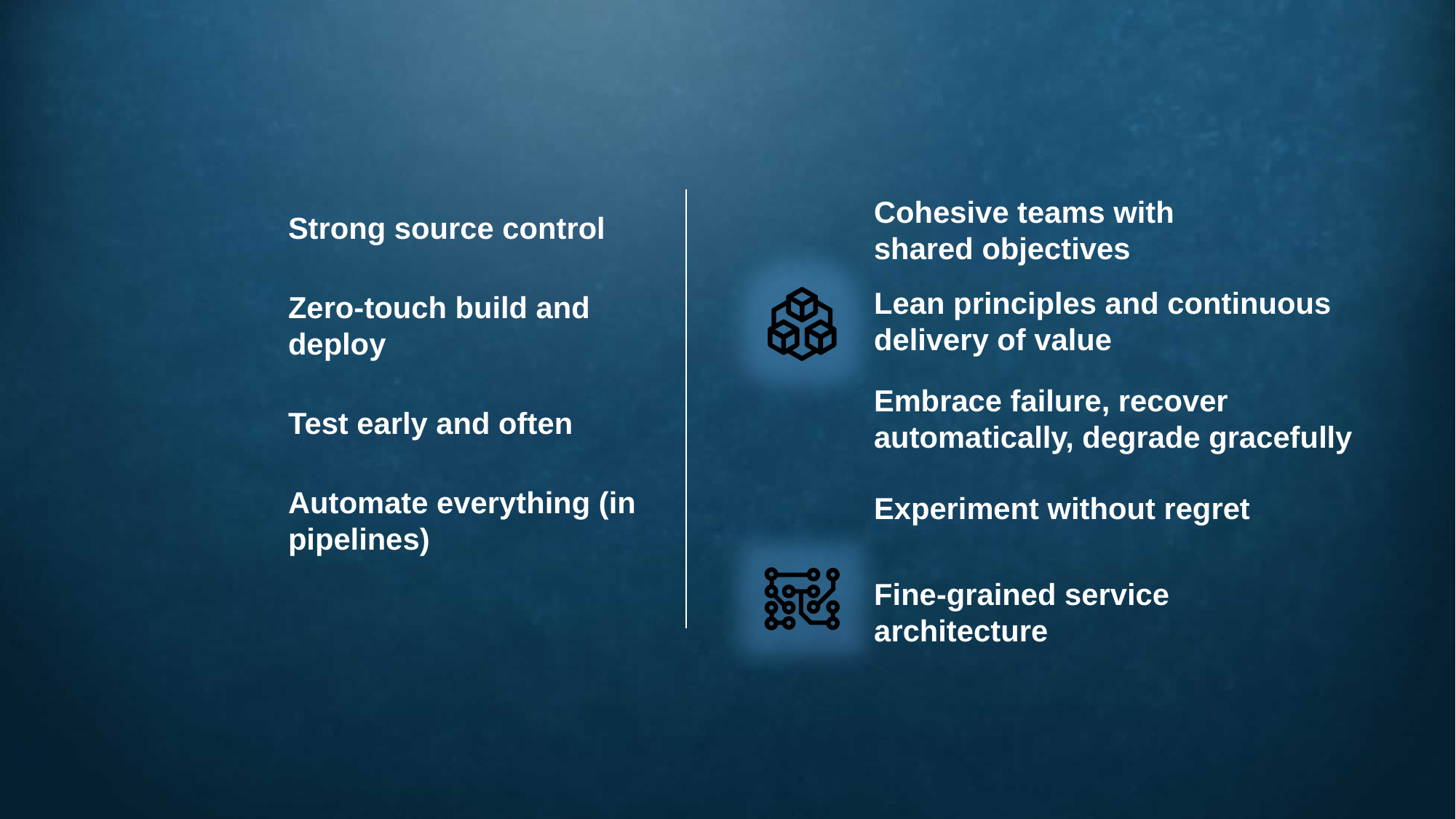

Strong source control
Cohesive teams with shared objectives

Lean principles and continuous delivery of value

Zero-touch build and deploy

Embrace failure, recover automatically, degrade gracefully

Test early and often
Experiment without regret

Automate everything (in pipelines)

Fine-grained service architecture